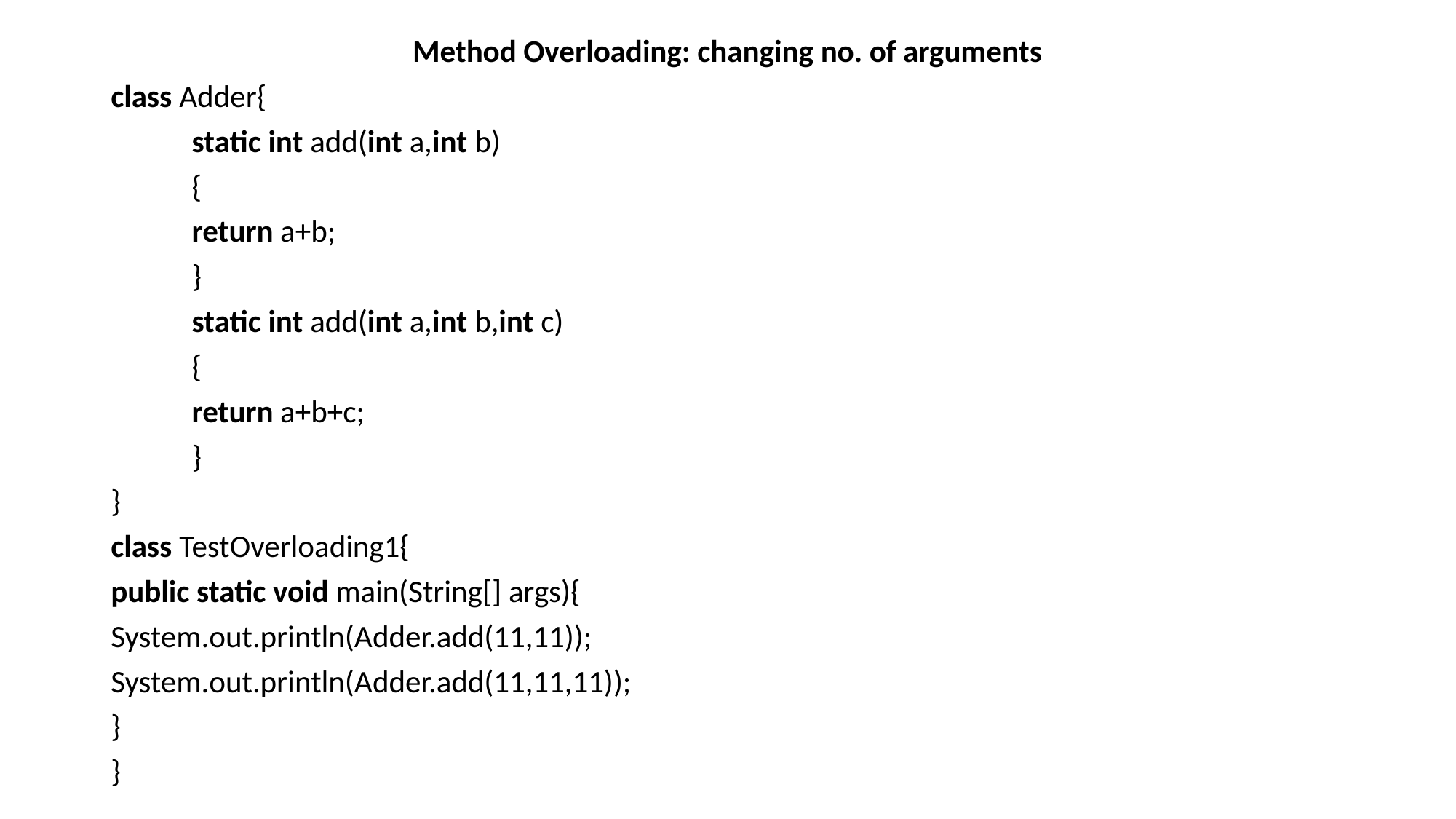

Method Overloading: changing no. of arguments
class Adder{
	static int add(int a,int b)
	{
	return a+b;
	}
	static int add(int a,int b,int c)
	{
	return a+b+c;
	}
}
class TestOverloading1{
public static void main(String[] args){
System.out.println(Adder.add(11,11));
System.out.println(Adder.add(11,11,11));
}
}